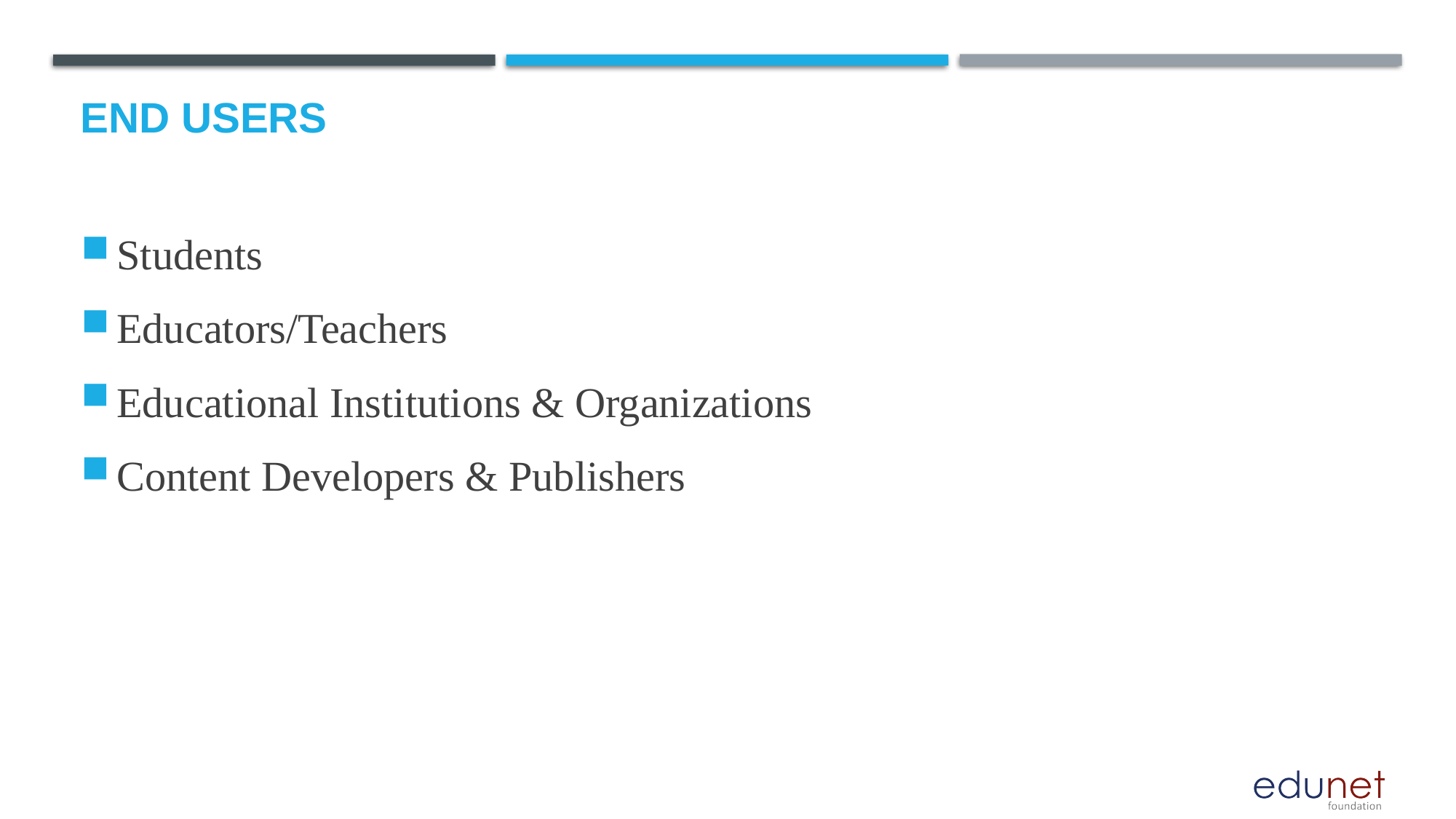

# End users
Students
Educators/Teachers
Educational Institutions & Organizations
Content Developers & Publishers